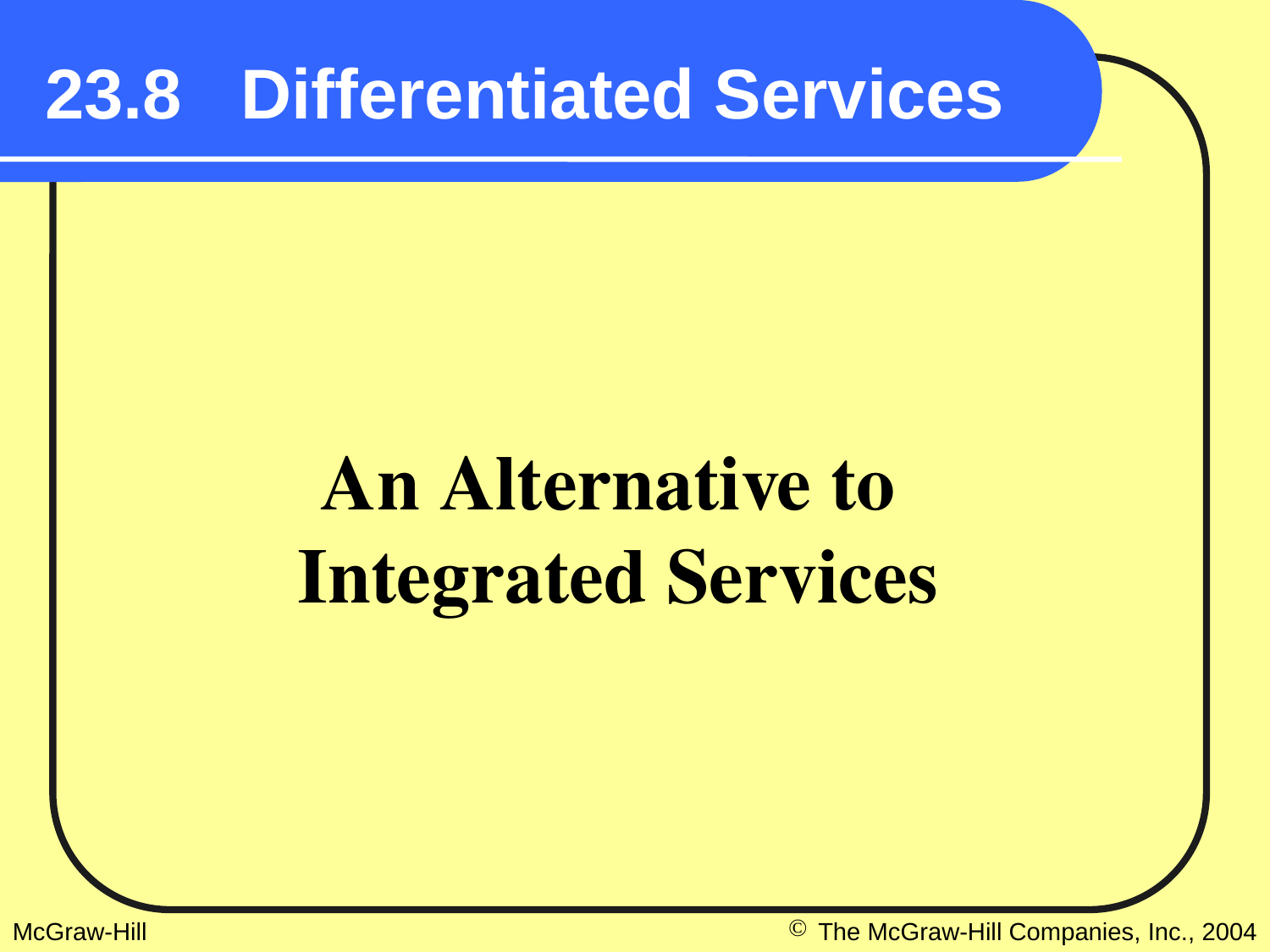

23.8   Differentiated Services
An Alternative to
Integrated Services